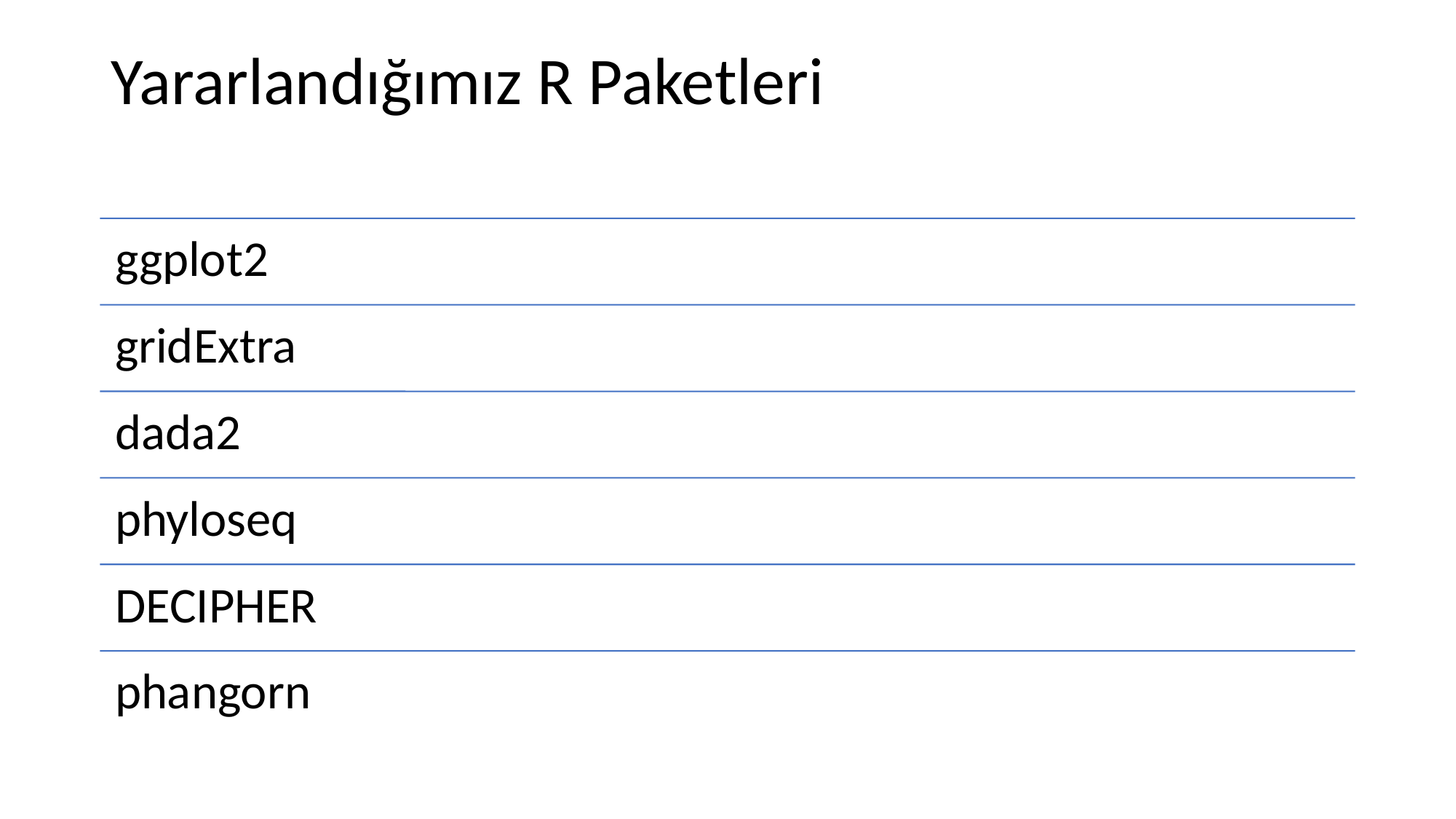

# Yararlandığımız R Paketleri
ggplot2
gridExtra
dada2
phyloseq
DECIPHER
phangorn